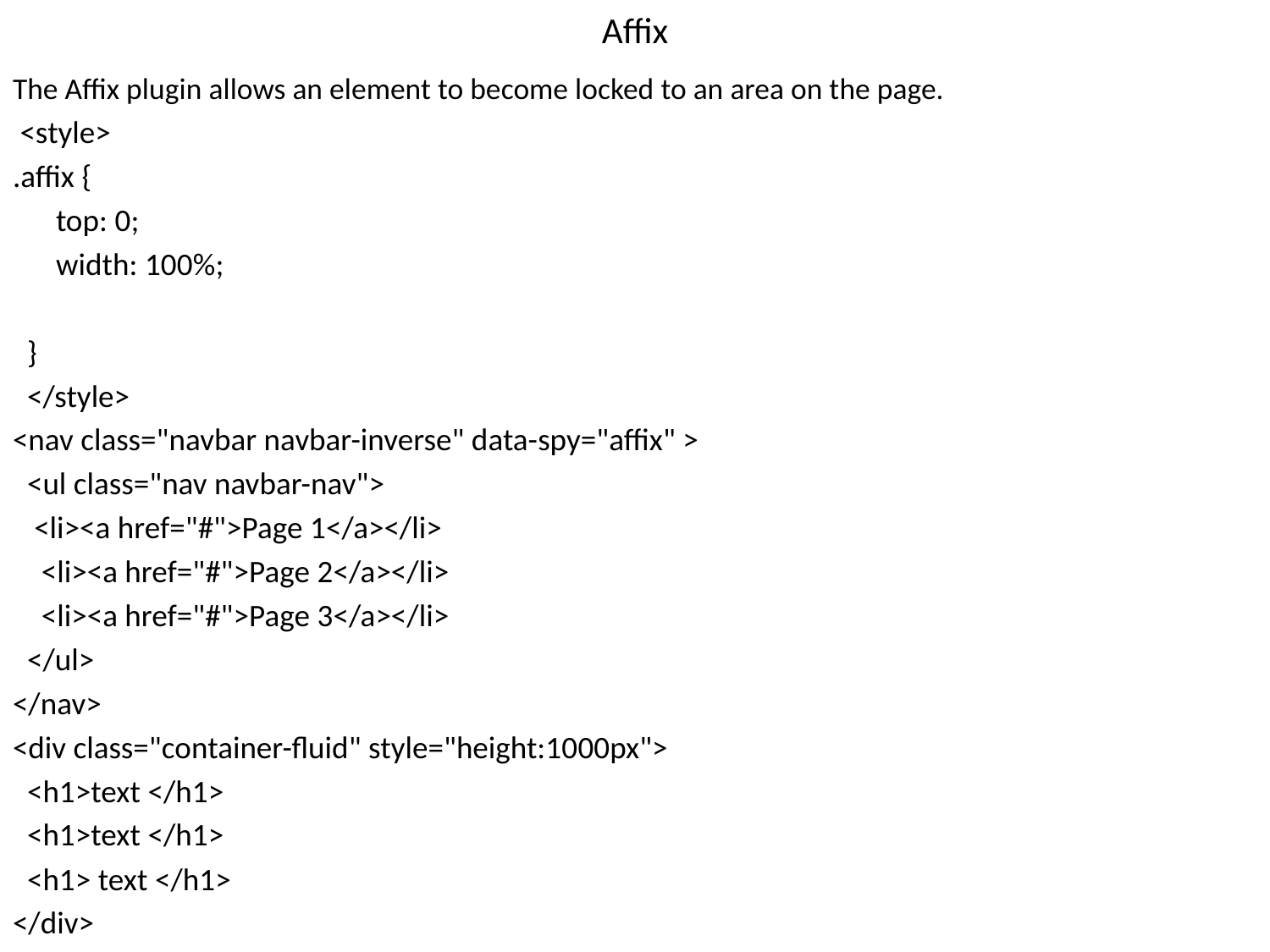

# Affix
The Affix plugin allows an element to become locked to an area on the page.
 <style>
.affix {
      top: 0;
      width: 100%;

  }
  </style>
<nav class="navbar navbar-inverse" data-spy="affix" >
  <ul class="nav navbar-nav">
   <li><a href="#">Page 1</a></li>
    <li><a href="#">Page 2</a></li>
    <li><a href="#">Page 3</a></li>
  </ul>
</nav>
<div class="container-fluid" style="height:1000px">
  <h1>text </h1>
  <h1>text </h1>
  <h1> text </h1>
</div>